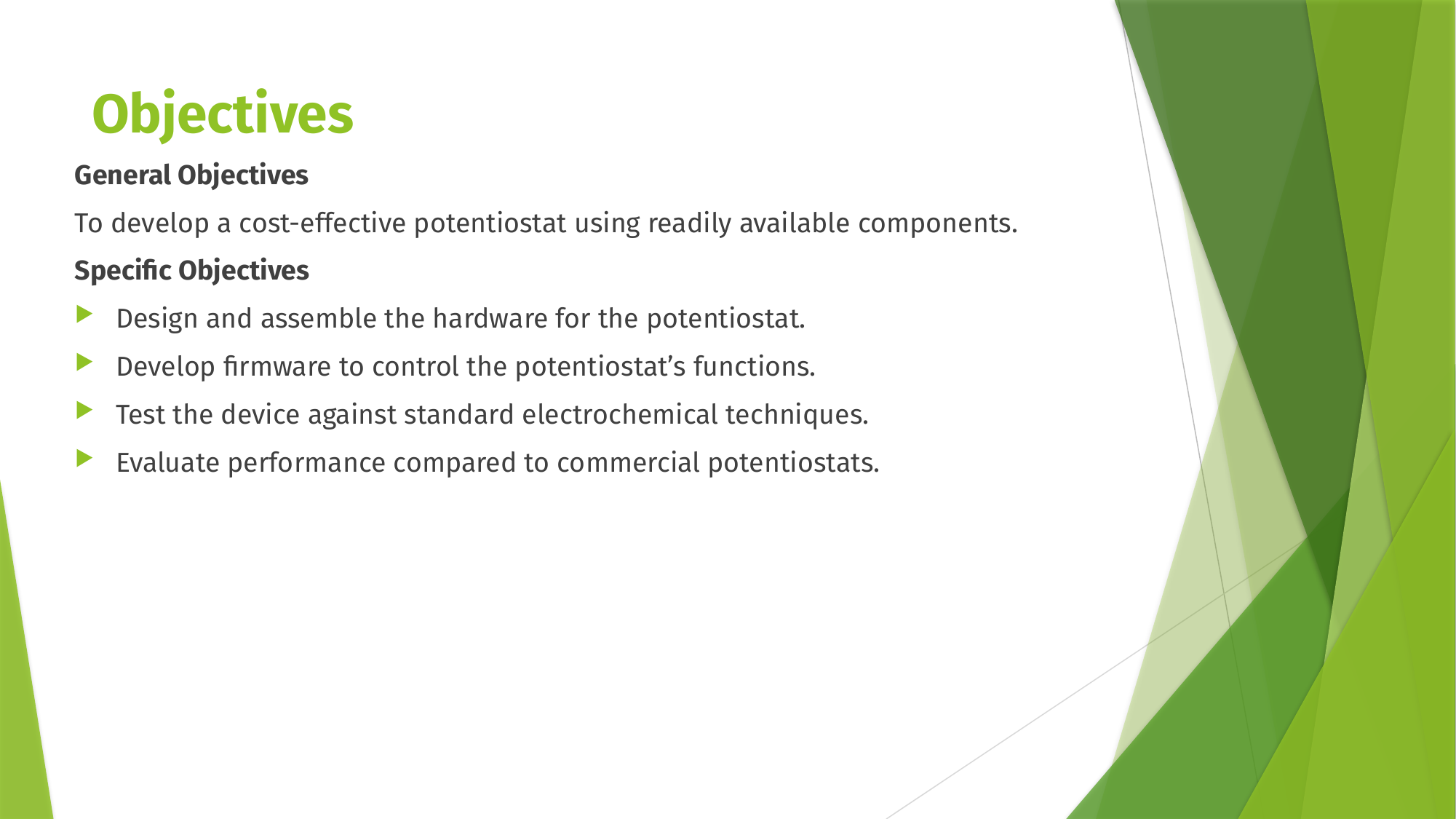

# Objectives
General Objectives
To develop a cost-effective potentiostat using readily available components.
Specific Objectives
Design and assemble the hardware for the potentiostat.
Develop firmware to control the potentiostat’s functions.
Test the device against standard electrochemical techniques.
Evaluate performance compared to commercial potentiostats.